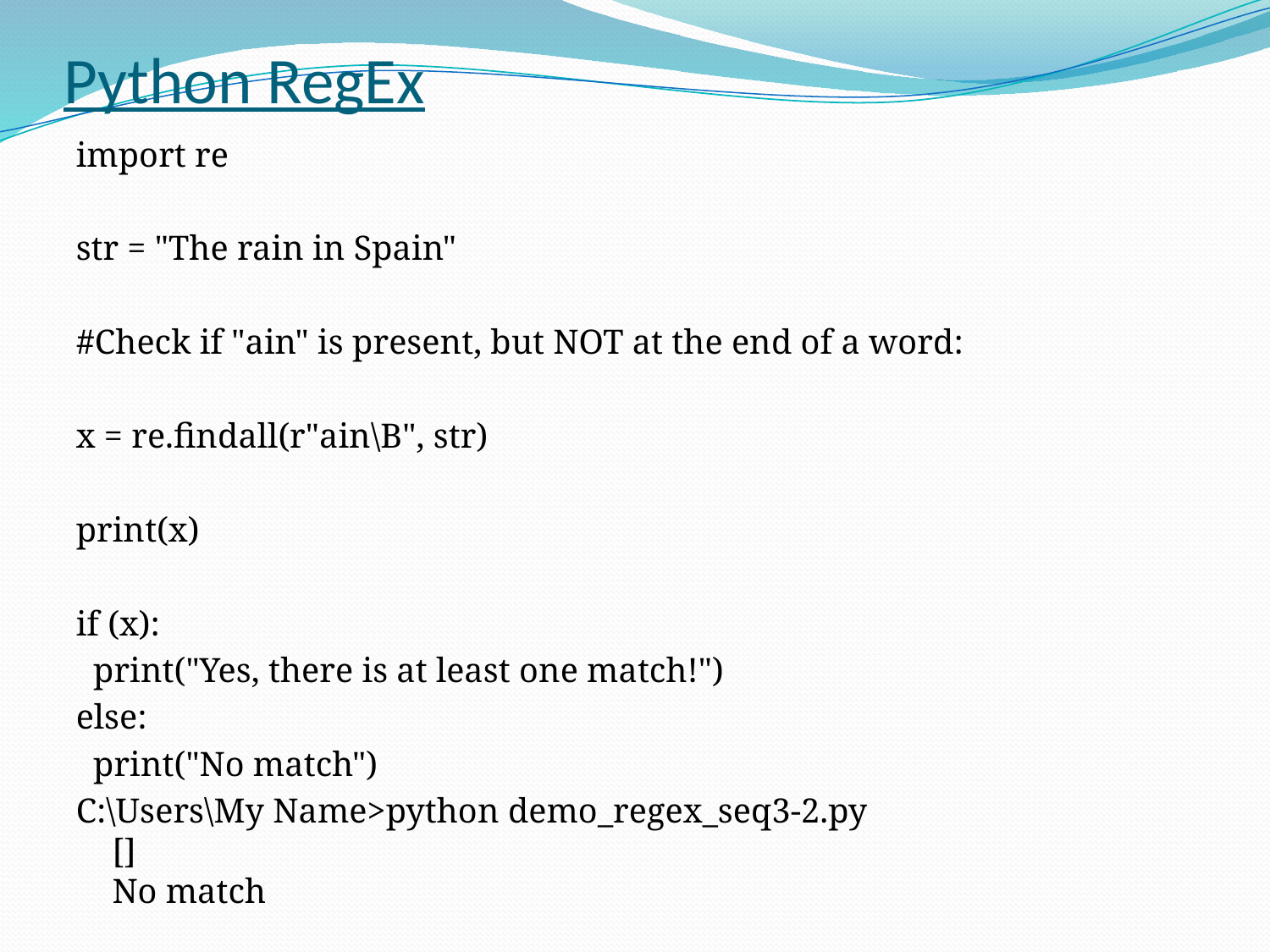

# Python RegEx
import re

str = "The rain in Spain"

#Check if "ain" is present, but NOT at the end of a word:

x = re.findall(r"ain\B", str)

print(x)

if (x):
  print("Yes, there is at least one match!")
else:
  print("No match")
C:\Users\My Name>python demo_regex_seq3-2.py
[]
No match